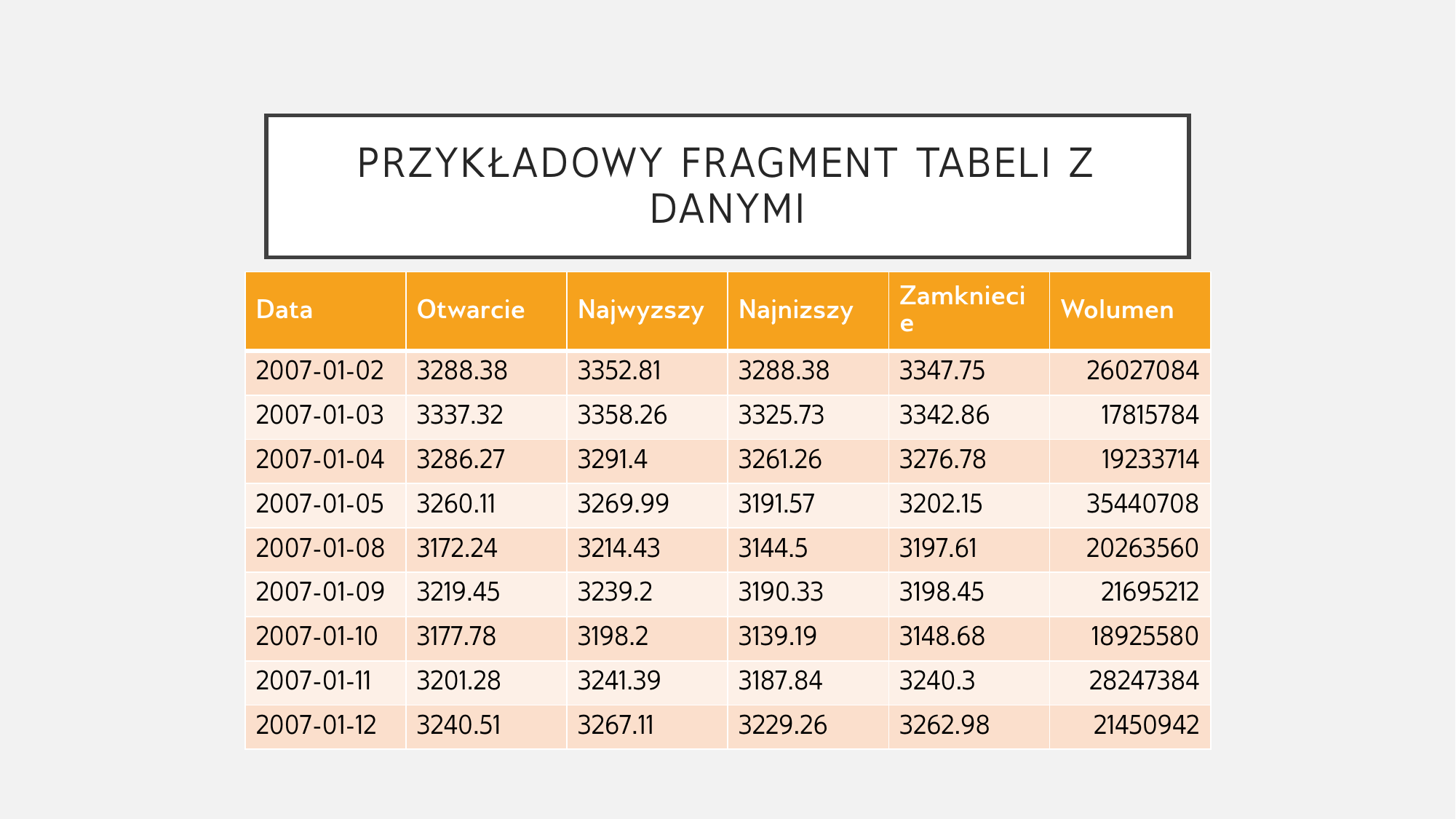

# Przykładowy fragment tabeli z danymi
| Data | Otwarcie | Najwyzszy | Najnizszy | Zamkniecie | Wolumen |
| --- | --- | --- | --- | --- | --- |
| 2007-01-02 | 3288.38 | 3352.81 | 3288.38 | 3347.75 | 26027084 |
| 2007-01-03 | 3337.32 | 3358.26 | 3325.73 | 3342.86 | 17815784 |
| 2007-01-04 | 3286.27 | 3291.4 | 3261.26 | 3276.78 | 19233714 |
| 2007-01-05 | 3260.11 | 3269.99 | 3191.57 | 3202.15 | 35440708 |
| 2007-01-08 | 3172.24 | 3214.43 | 3144.5 | 3197.61 | 20263560 |
| 2007-01-09 | 3219.45 | 3239.2 | 3190.33 | 3198.45 | 21695212 |
| 2007-01-10 | 3177.78 | 3198.2 | 3139.19 | 3148.68 | 18925580 |
| 2007-01-11 | 3201.28 | 3241.39 | 3187.84 | 3240.3 | 28247384 |
| 2007-01-12 | 3240.51 | 3267.11 | 3229.26 | 3262.98 | 21450942 |